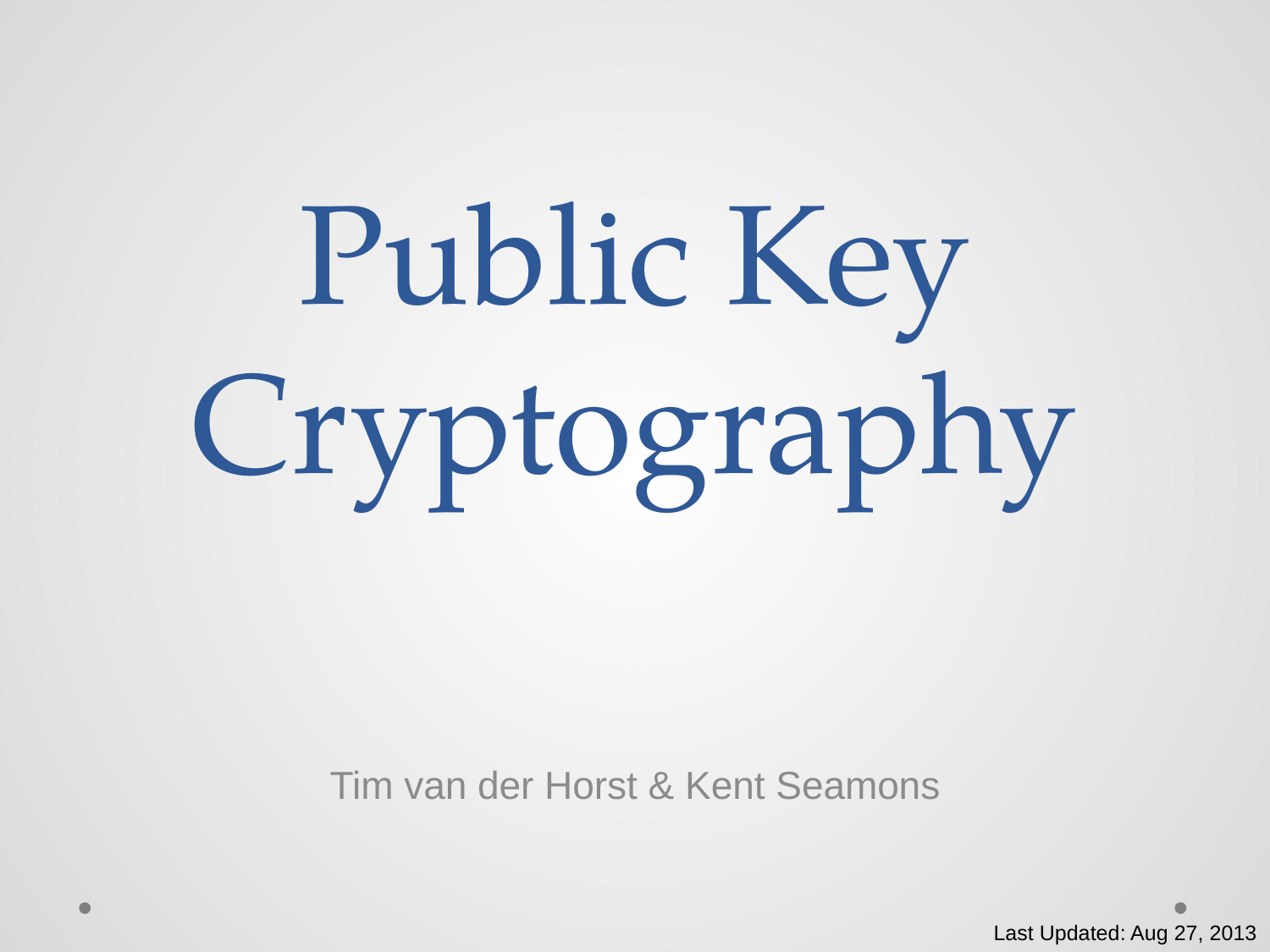

# Public Key Cryptography

Tim van der Horst & Kent Seamons
Last Updated: Aug 27, 2013